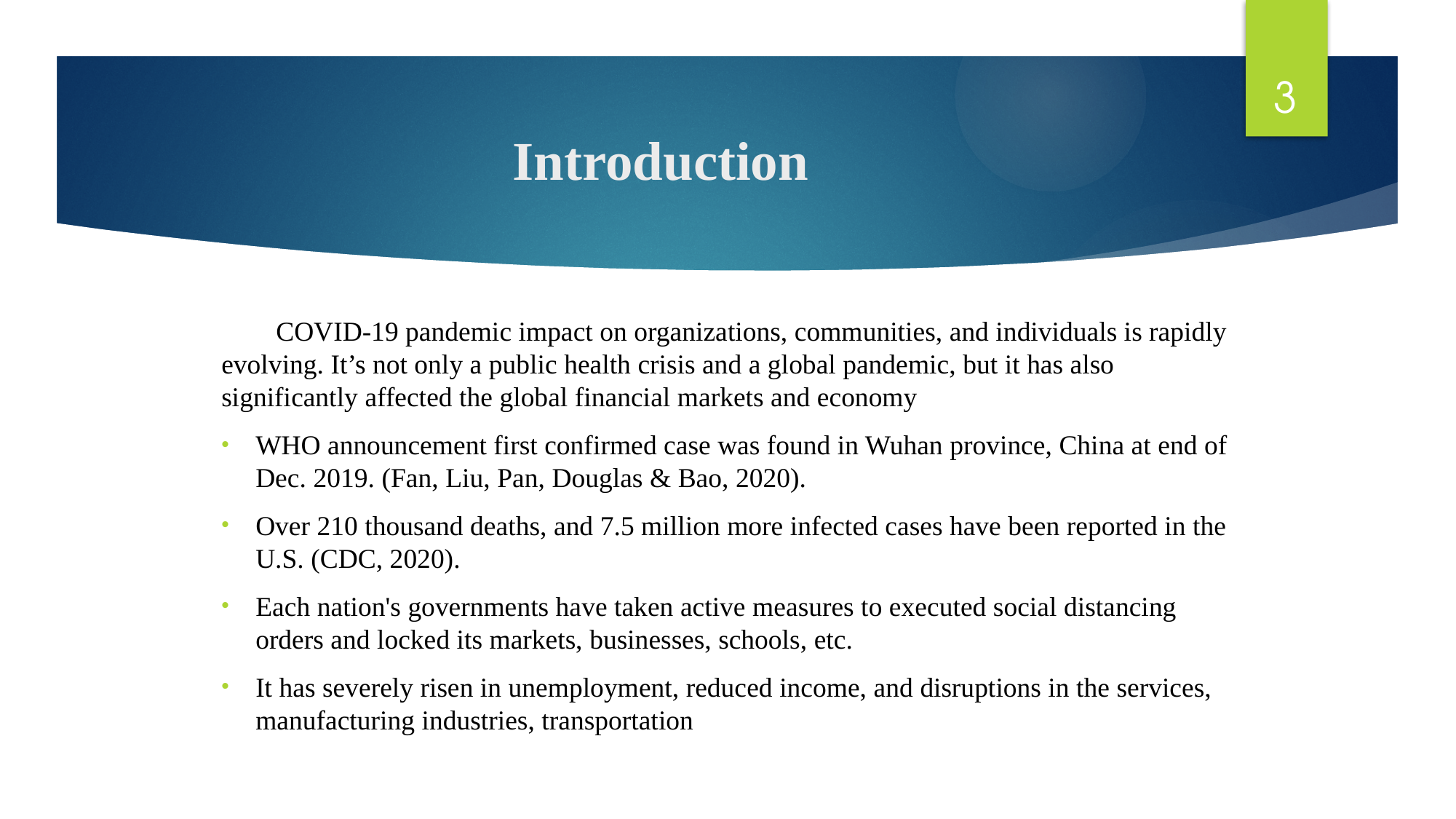

3
# Introduction
COVID-19 pandemic impact on organizations, communities, and individuals is rapidly evolving. It’s not only a public health crisis and a global pandemic, but it has also significantly affected the global financial markets and economy
WHO announcement first confirmed case was found in Wuhan province, China at end of Dec. 2019. (Fan, Liu, Pan, Douglas & Bao, 2020).
Over 210 thousand deaths, and 7.5 million more infected cases have been reported in the U.S. (CDC, 2020).
Each nation's governments have taken active measures to executed social distancing orders and locked its markets, businesses, schools, etc.
It has severely risen in unemployment, reduced income, and disruptions in the services, manufacturing industries, transportation